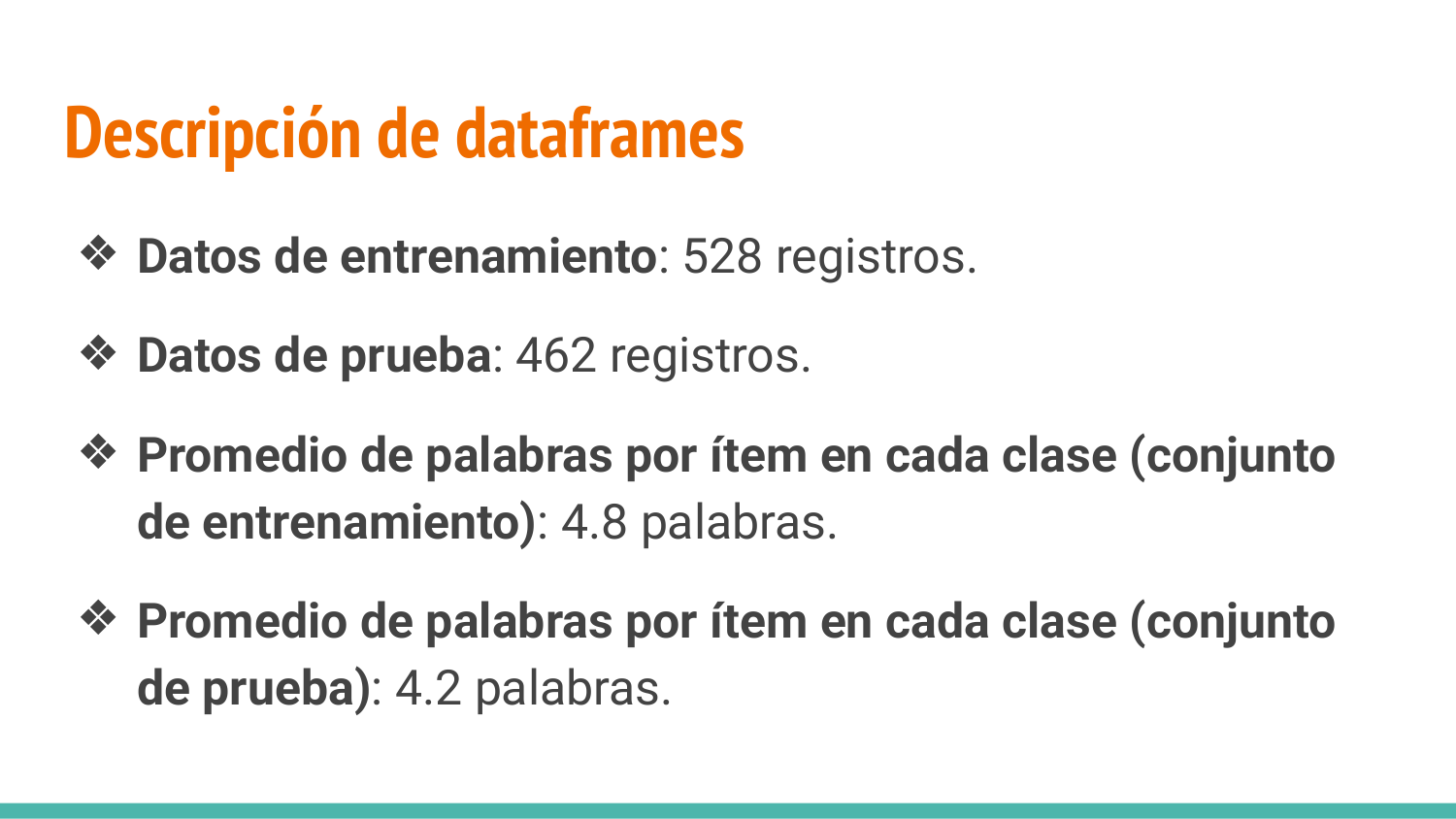

# Descripción de dataframes
Datos de entrenamiento: 528 registros.
Datos de prueba: 462 registros.
Promedio de palabras por ítem en cada clase (conjunto de entrenamiento): 4.8 palabras.
Promedio de palabras por ítem en cada clase (conjunto de prueba): 4.2 palabras.